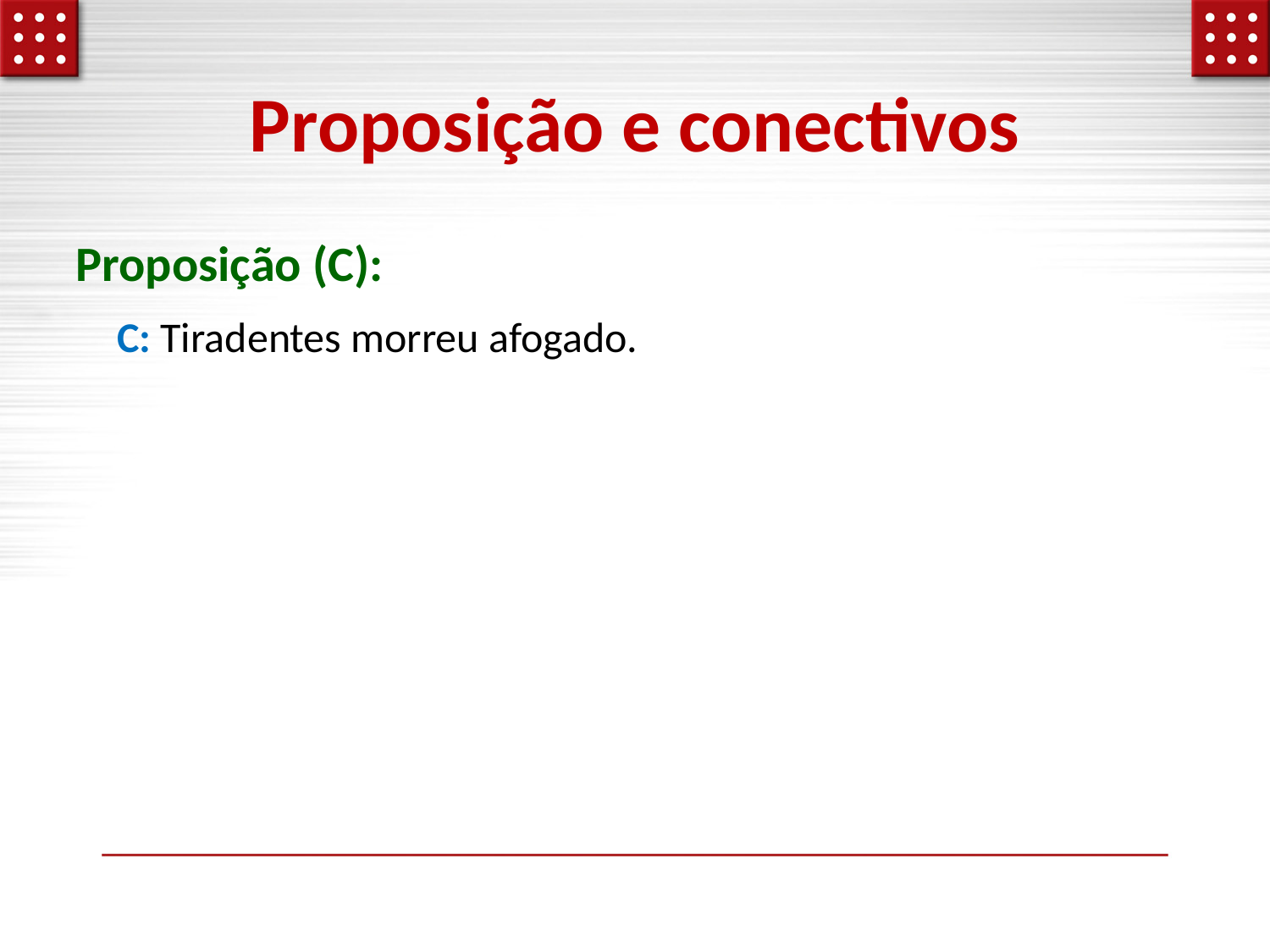

# Proposição e conectivos
Proposição (C):
C: Tiradentes morreu afogado.